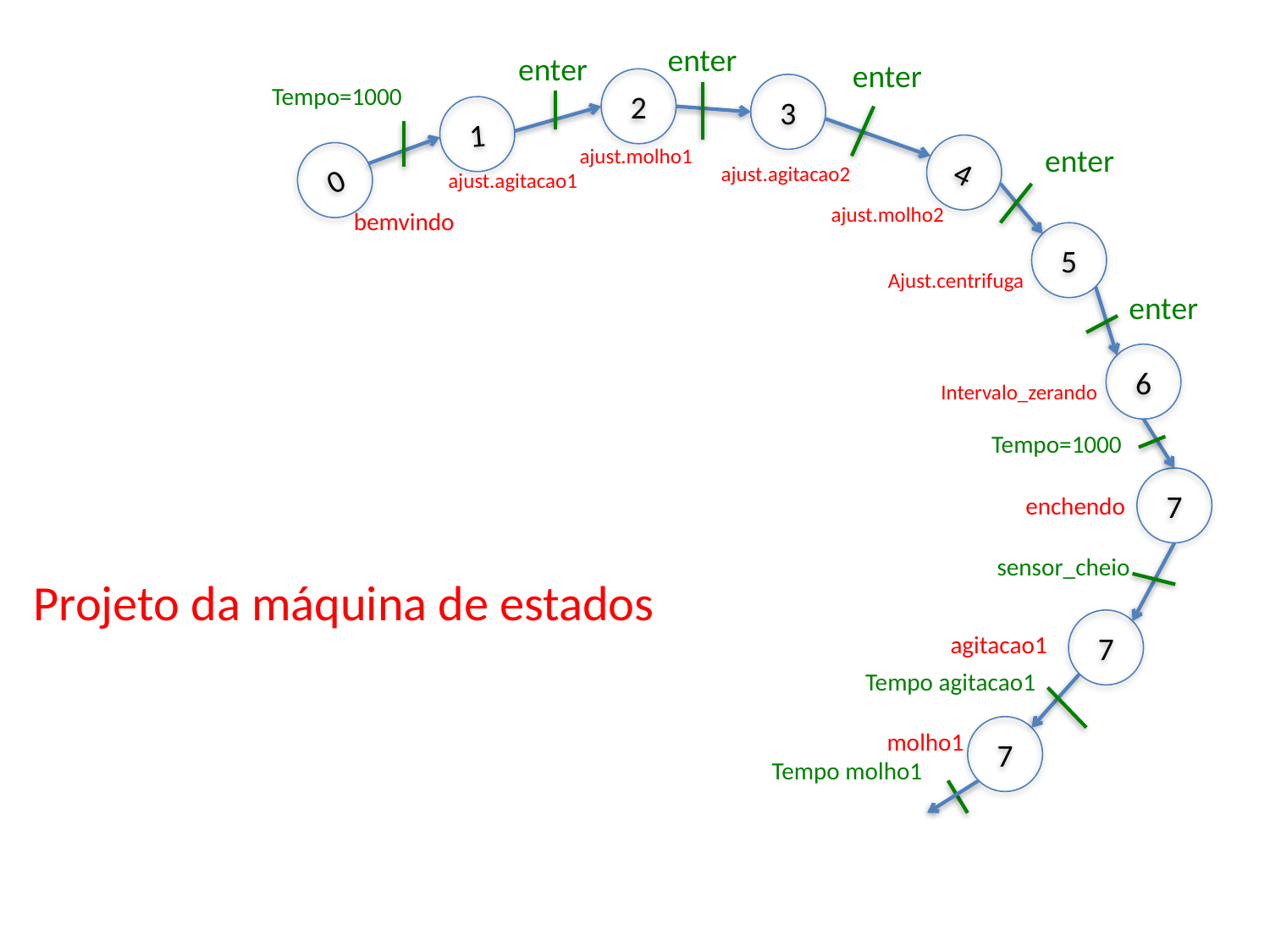

enter
enter
enter
2
Tempo=1000
3
1
enter
4
ajust.molho1
0
ajust.agitacao2
ajust.agitacao1
ajust.molho2
bemvindo
5
Ajust.centrifuga
enter
6
Intervalo_zerando
Tempo=1000
7
enchendo
sensor_cheio
Projeto da máquina de estados
7
agitacao1
Tempo agitacao1
7
molho1
Tempo molho1